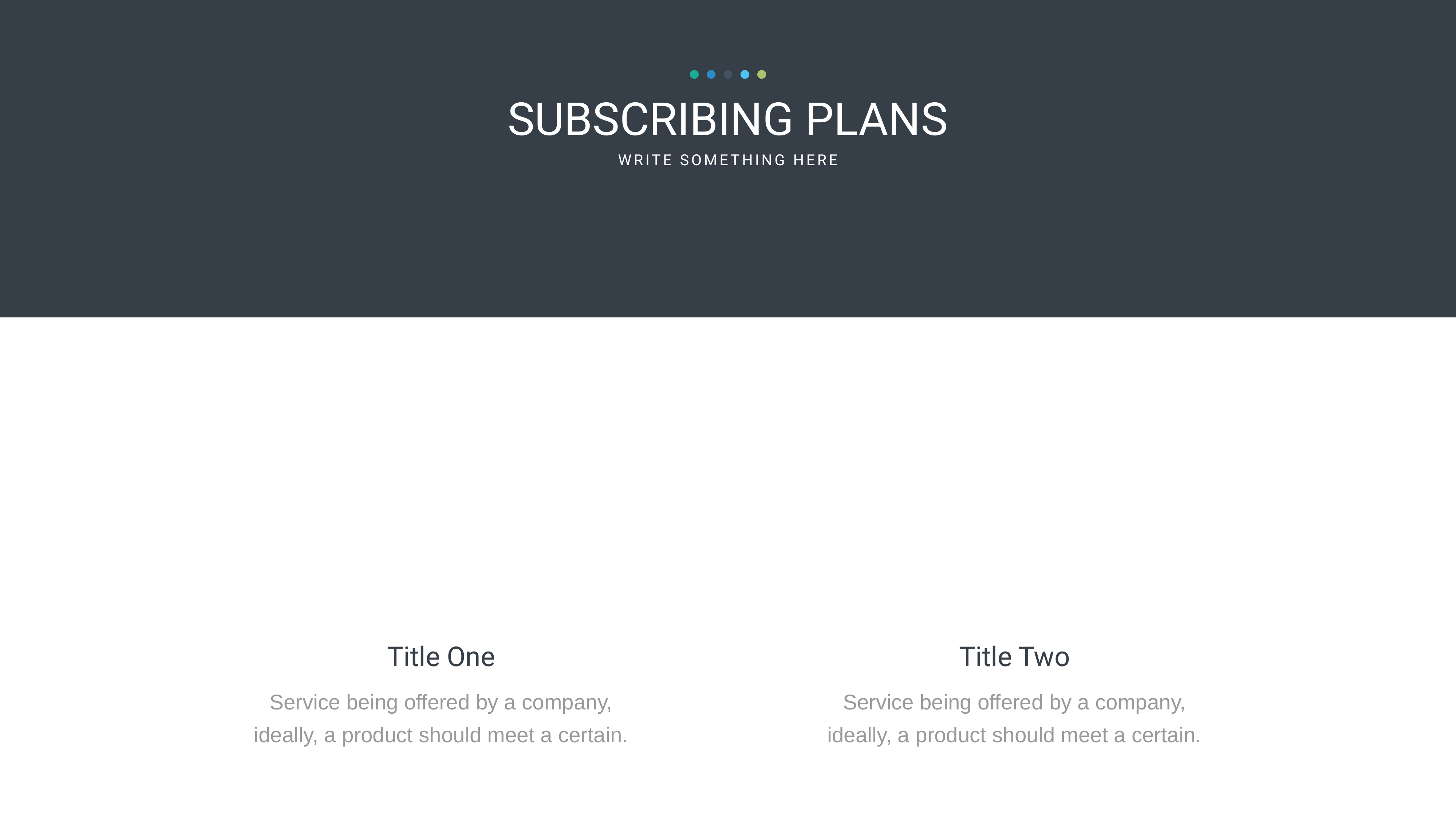

SUBSCRIBING PLANS
WRITE SOMETHING HERE

Title One
Title Two
Service being offered by a company, ideally, a product should meet a certain.
Service being offered by a company, ideally, a product should meet a certain.